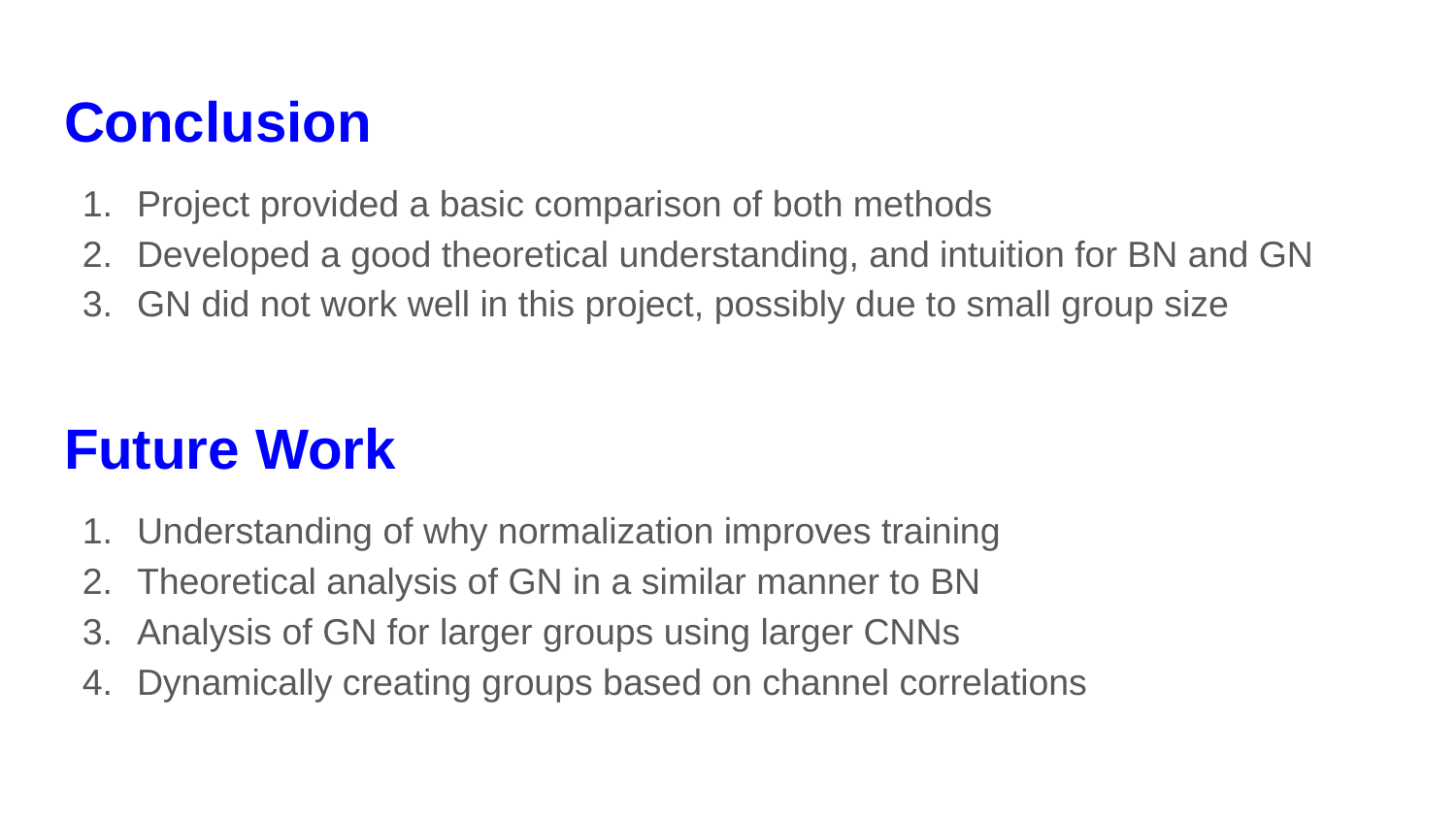

# Conclusion
Project provided a basic comparison of both methods
Developed a good theoretical understanding, and intuition for BN and GN
GN did not work well in this project, possibly due to small group size
Future Work
Understanding of why normalization improves training
Theoretical analysis of GN in a similar manner to BN
Analysis of GN for larger groups using larger CNNs
Dynamically creating groups based on channel correlations